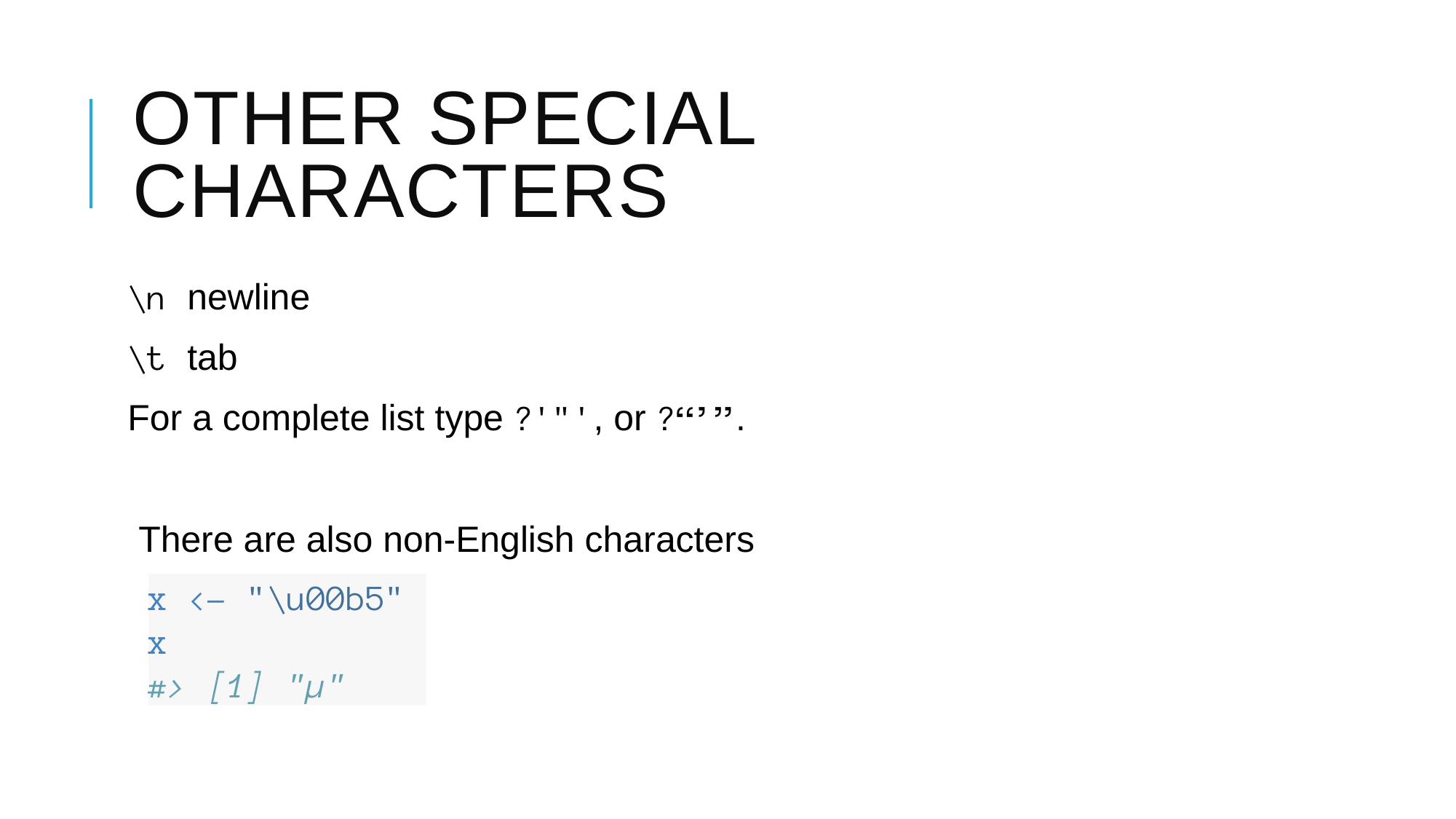

# other special characters
\n newline
\t tab
For a complete list type ?'"', or ?“’”.

There are also non-English characters
x <- "\u00b5"
x
#> [1] "µ"